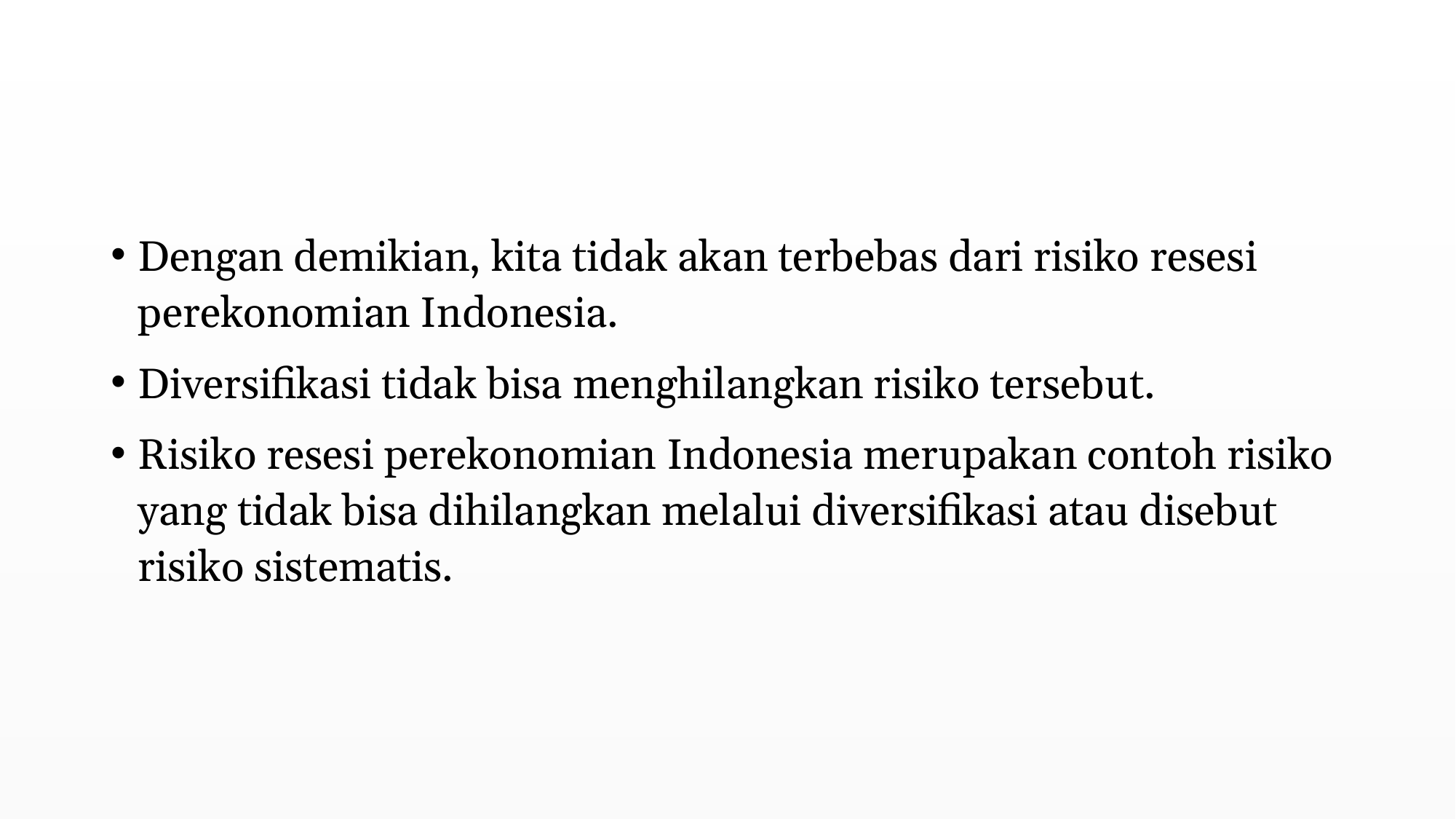

#
Dengan demikian, kita tidak akan terbebas dari risiko resesi perekonomian Indonesia.
Diversifikasi tidak bisa menghilangkan risiko tersebut.
Risiko resesi perekonomian Indonesia merupakan contoh risiko yang tidak bisa dihilangkan melalui diversifikasi atau disebut risiko sistematis.